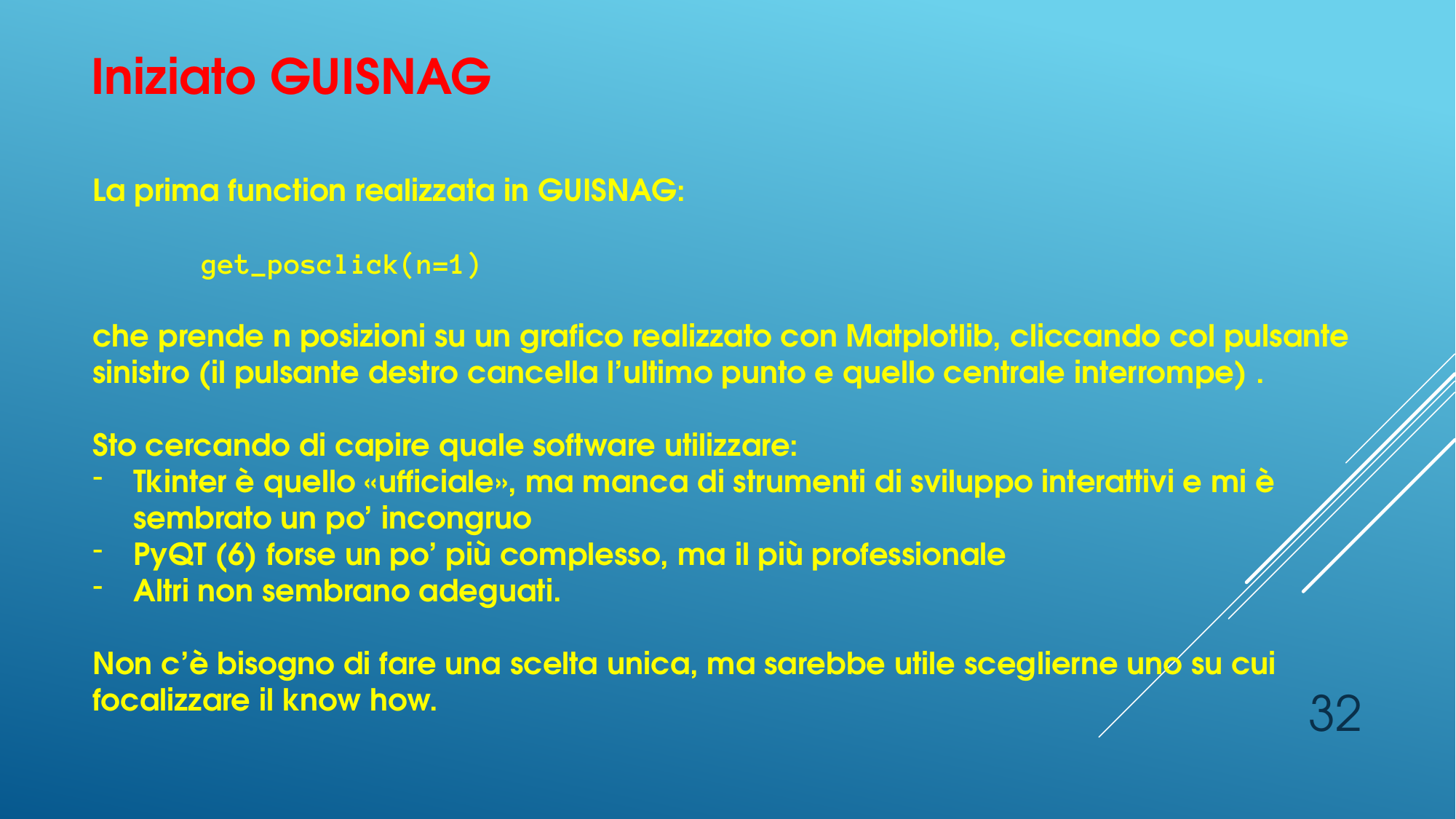

Iniziato GUISNAG
La prima function realizzata in GUISNAG:

 	get_posclick(n=1)

che prende n posizioni su un grafico realizzato con Matplotlib, cliccando col pulsante sinistro (il pulsante destro cancella l’ultimo punto e quello centrale interrompe) .

Sto cercando di capire quale software utilizzare:
Tkinter è quello «ufficiale», ma manca di strumenti di sviluppo interattivi e mi è sembrato un po’ incongruo
PyQT (6) forse un po’ più complesso, ma il più professionale
Altri non sembrano adeguati.

Non c’è bisogno di fare una scelta unica, ma sarebbe utile sceglierne uno su cui focalizzare il know how.
32